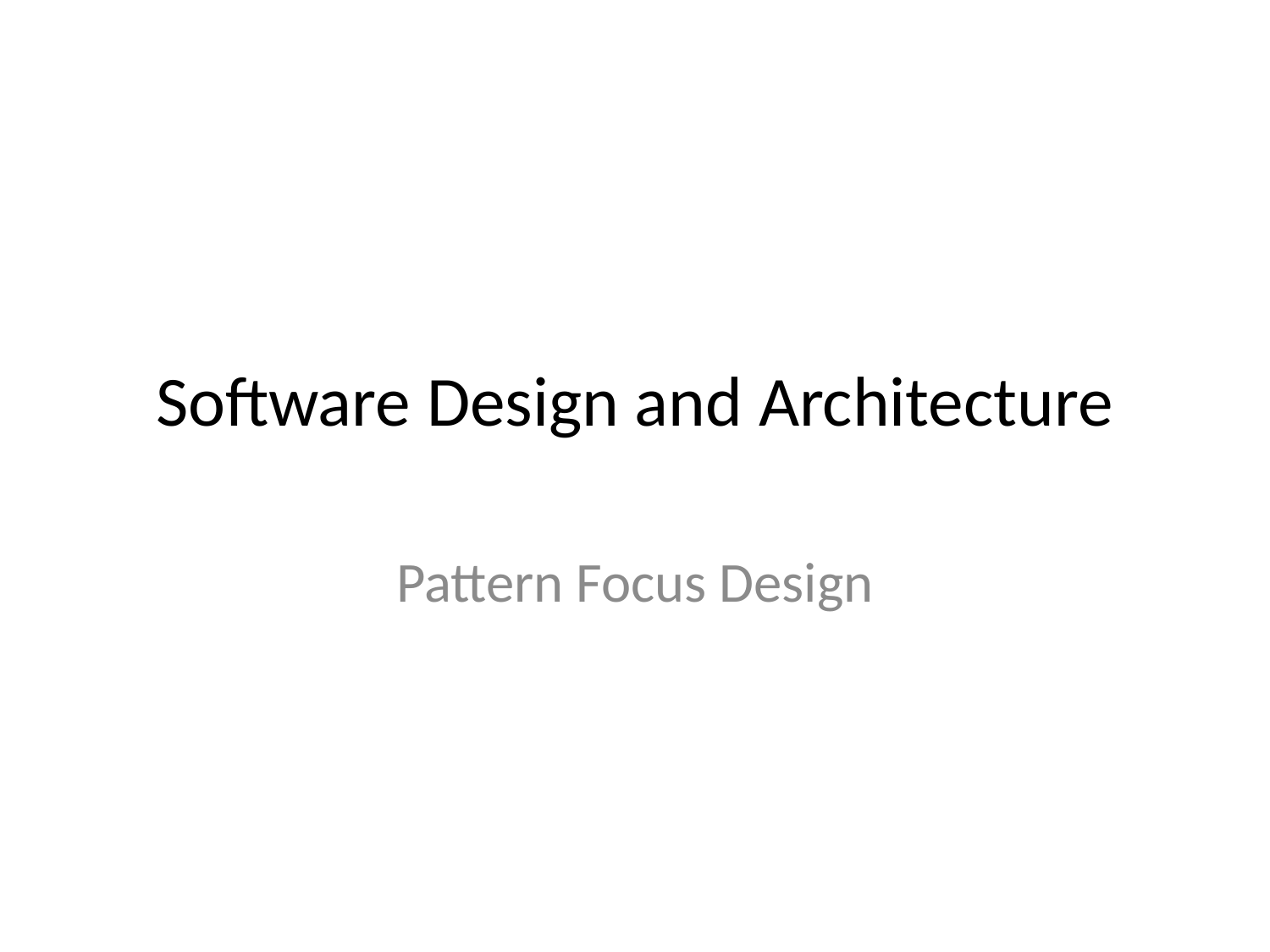

# Software Design and Architecture
Pattern Focus Design